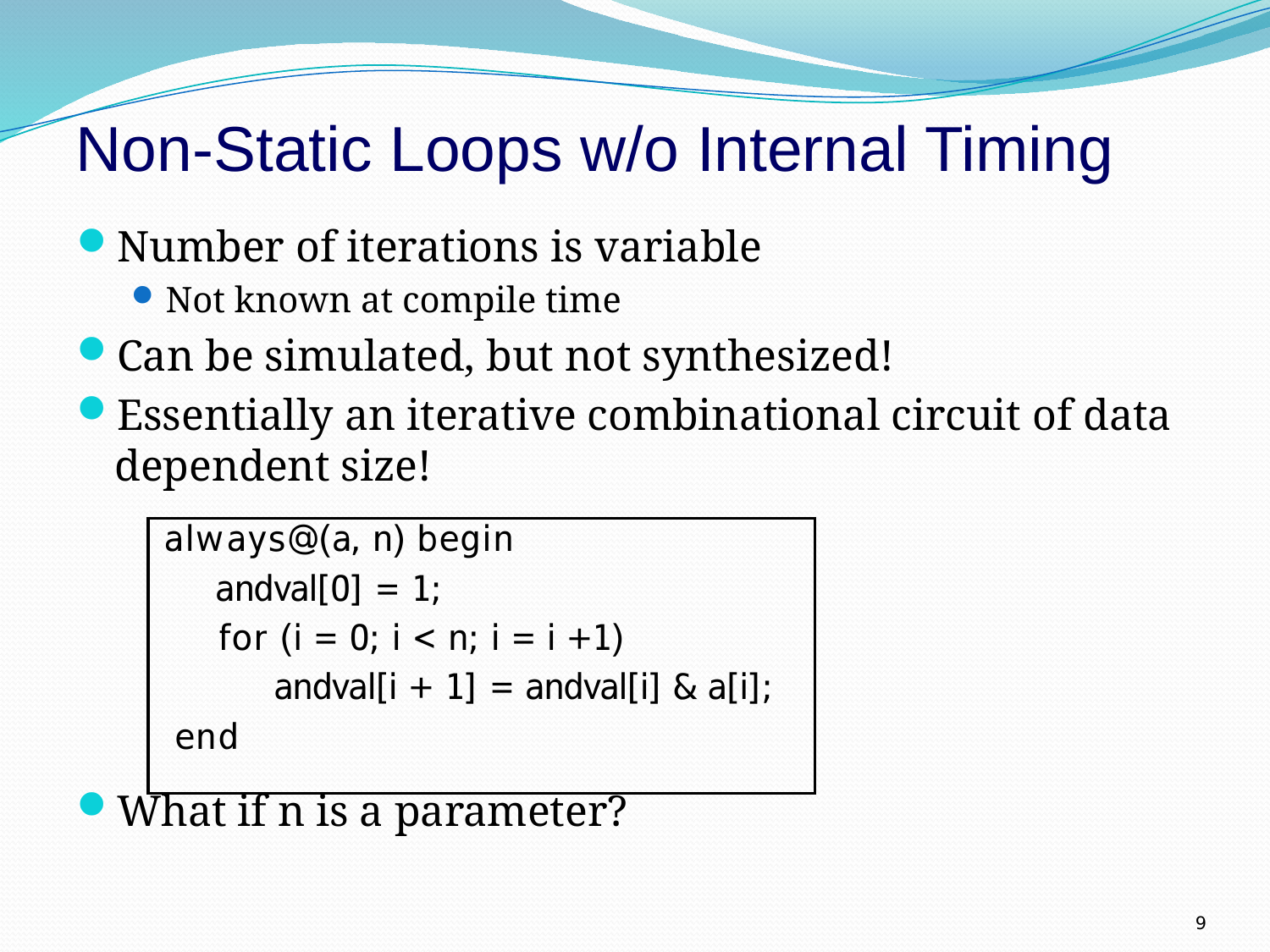

Non-Static Loops w/o Internal Timing
Number of iterations is variable
Not known at compile time
Can be simulated, but not synthesized!
Essentially an iterative combinational circuit of data dependent size!

        always@(a, n) begin
             andval[0] = 1;
        for (i = 0; i < n; i = i +1)
             andval[i + 1] = andval[i] & a[i];
    end

What if n is a parameter?

9